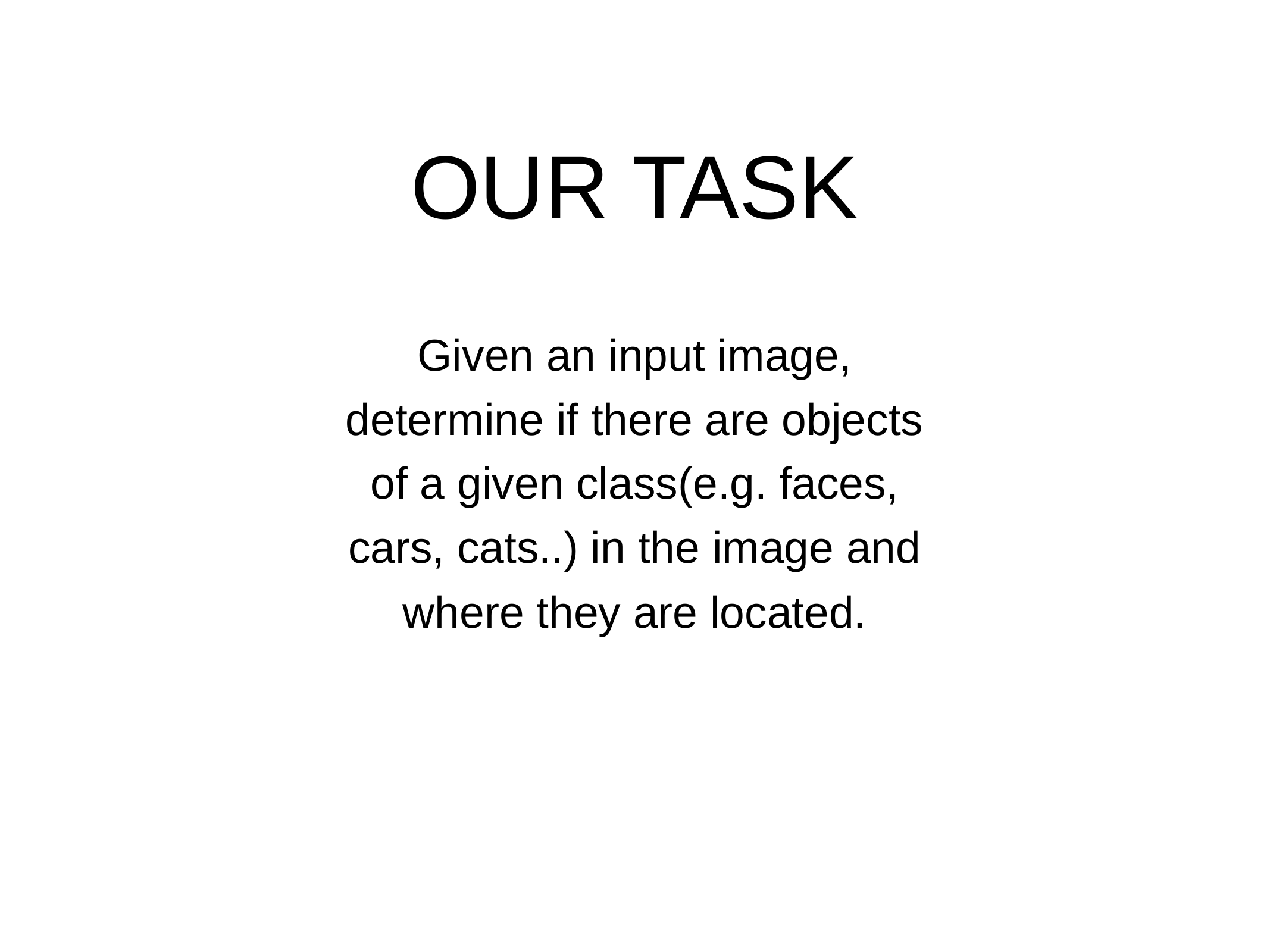

# OUR TASK
Given an input image, determine if there are objects of a given class(e.g. faces, cars, cats..) in the image and where they are located.